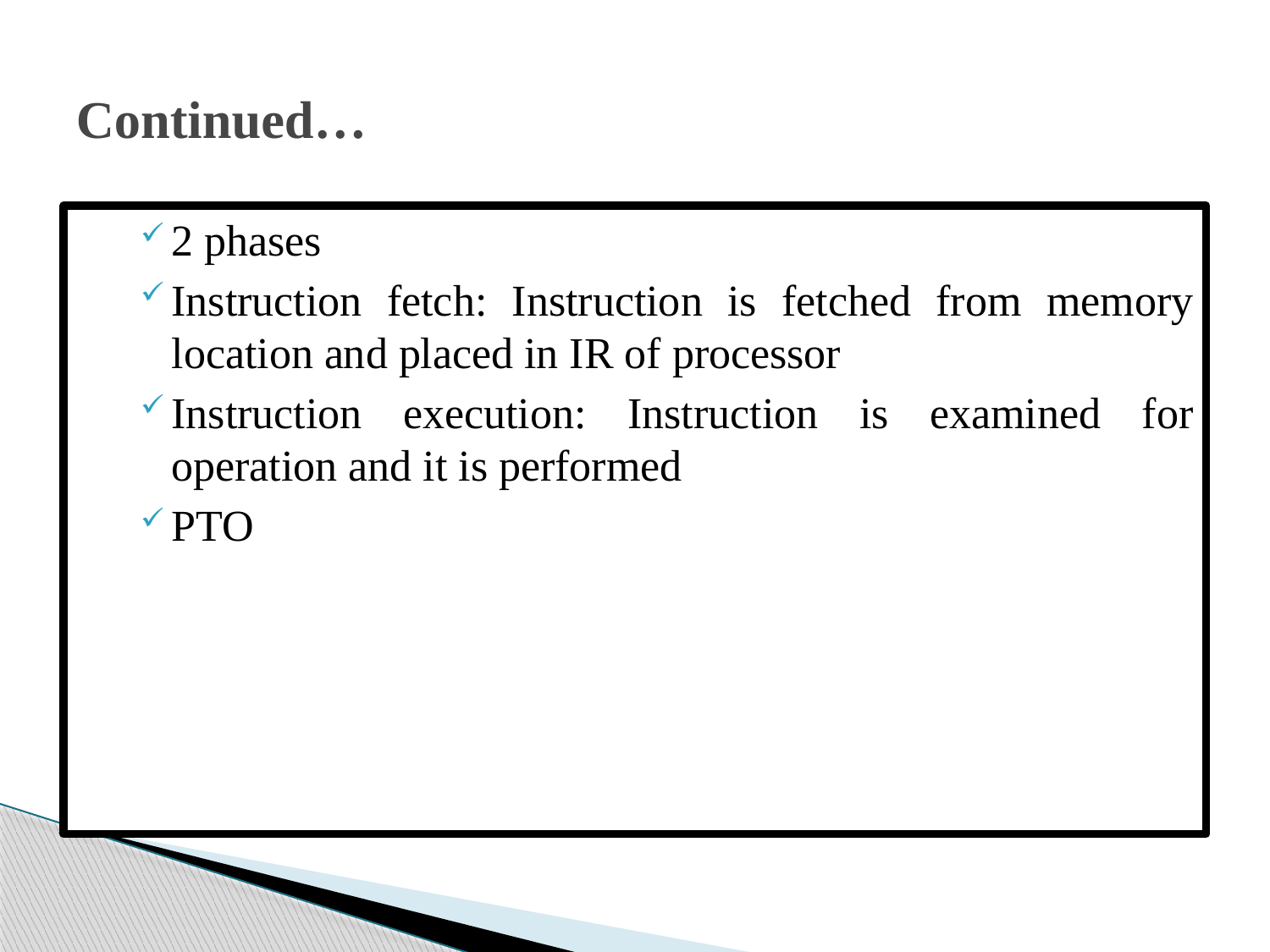

# Continued…
2 phases
Instruction fetch: Instruction is fetched from memory location and placed in IR of processor
Instruction execution: Instruction is examined for operation and it is performed
PTO